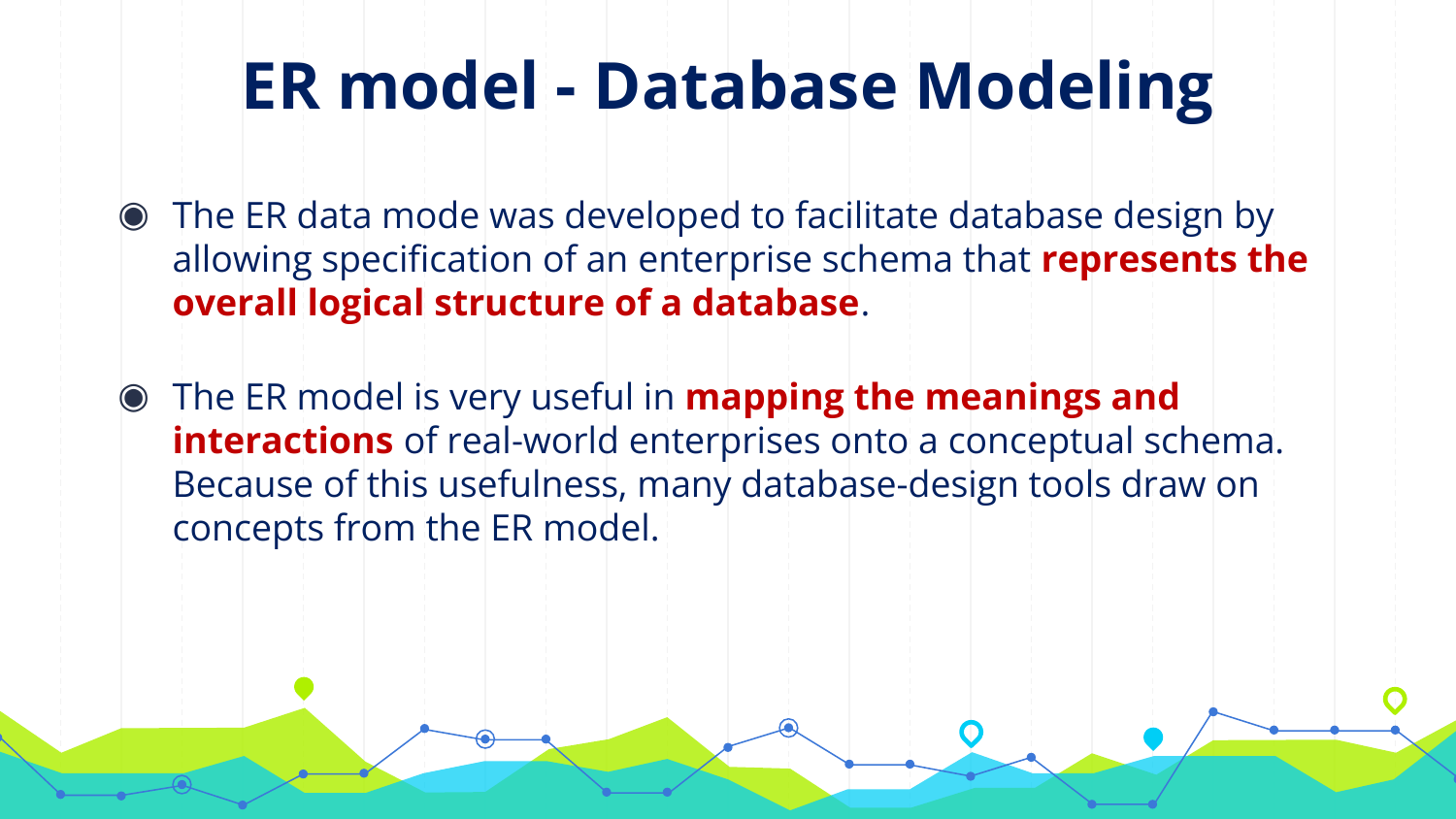

# ER model - Database Modeling
The ER data mode was developed to facilitate database design by allowing specification of an enterprise schema that represents the overall logical structure of a database.

The ER model is very useful in mapping the meanings and interactions of real-world enterprises onto a conceptual schema.  Because of this usefulness, many database-design tools draw on concepts from the ER model.